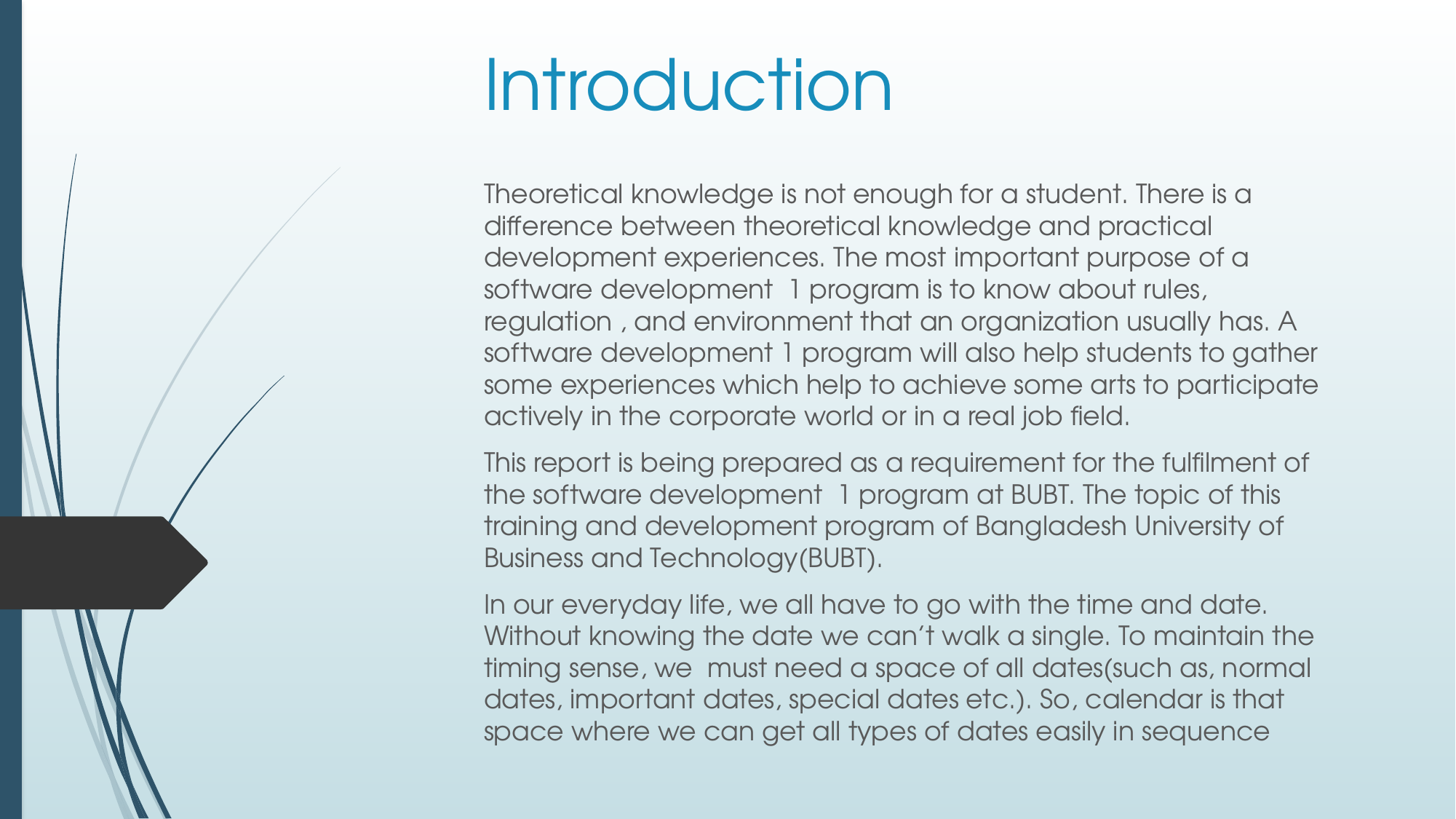

# Introduction
Theoretical knowledge is not enough for a student. There is a difference between theoretical knowledge and practical development experiences. The most important purpose of a software development  1 program is to know about rules, regulation , and environment that an organization usually has. A software development 1 program will also help students to gather some experiences which help to achieve some arts to participate actively in the corporate world or in a real job field.
This report is being prepared as a requirement for the fulfilment of the software development  1 program at BUBT. The topic of this training and development program of Bangladesh University of Business and Technology(BUBT).
In our everyday life, we all have to go with the time and date. Without knowing the date we can’t walk a single. To maintain the timing sense, we  must need a space of all dates(such as, normal dates, important dates, special dates etc.). So, calendar is that space where we can get all types of dates easily in sequence